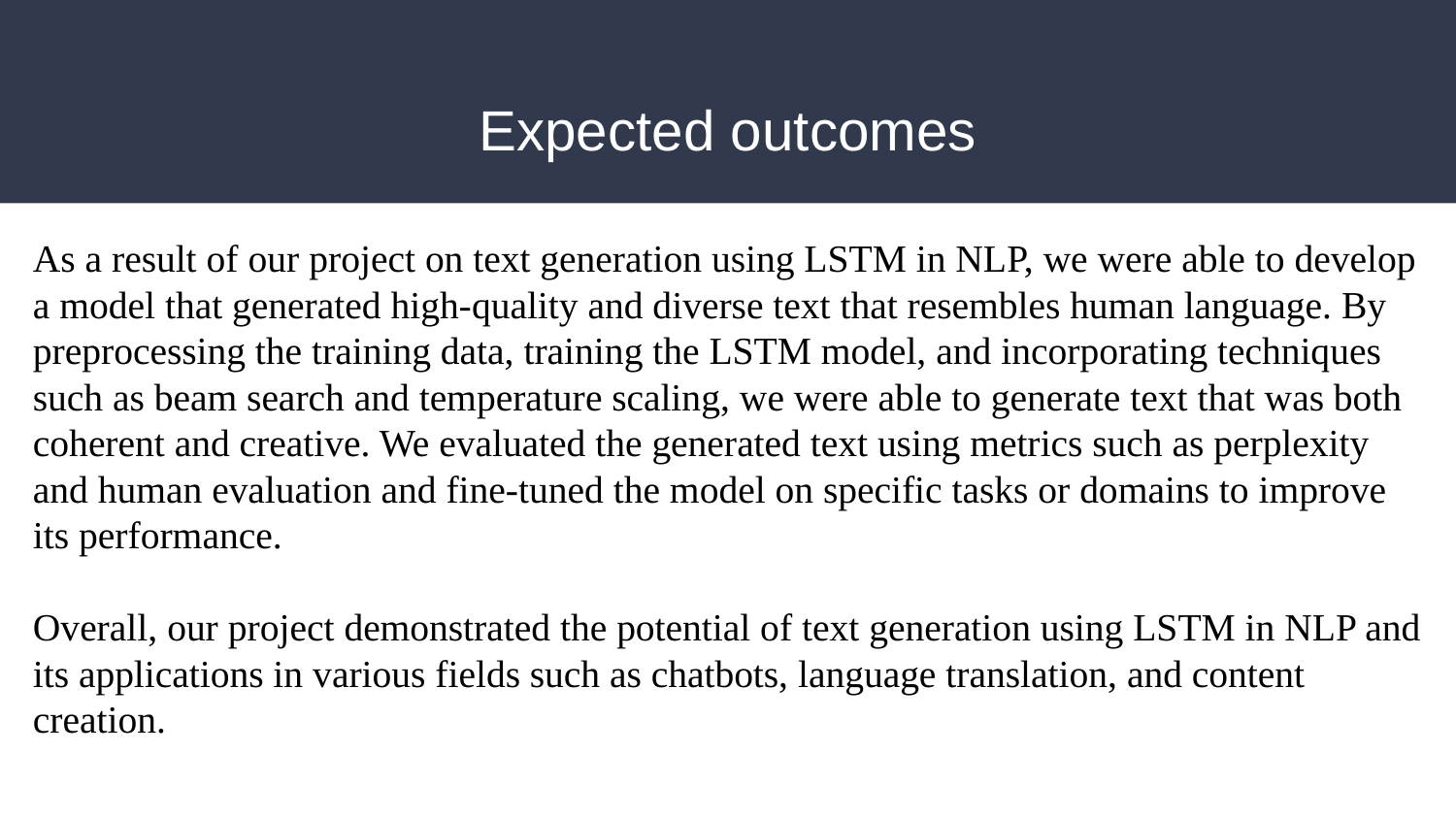

# Expected outcomes
As a result of our project on text generation using LSTM in NLP, we were able to develop a model that generated high-quality and diverse text that resembles human language. By preprocessing the training data, training the LSTM model, and incorporating techniques such as beam search and temperature scaling, we were able to generate text that was both coherent and creative. We evaluated the generated text using metrics such as perplexity and human evaluation and fine-tuned the model on specific tasks or domains to improve its performance.

Overall, our project demonstrated the potential of text generation using LSTM in NLP and its applications in various fields such as chatbots, language translation, and content creation.